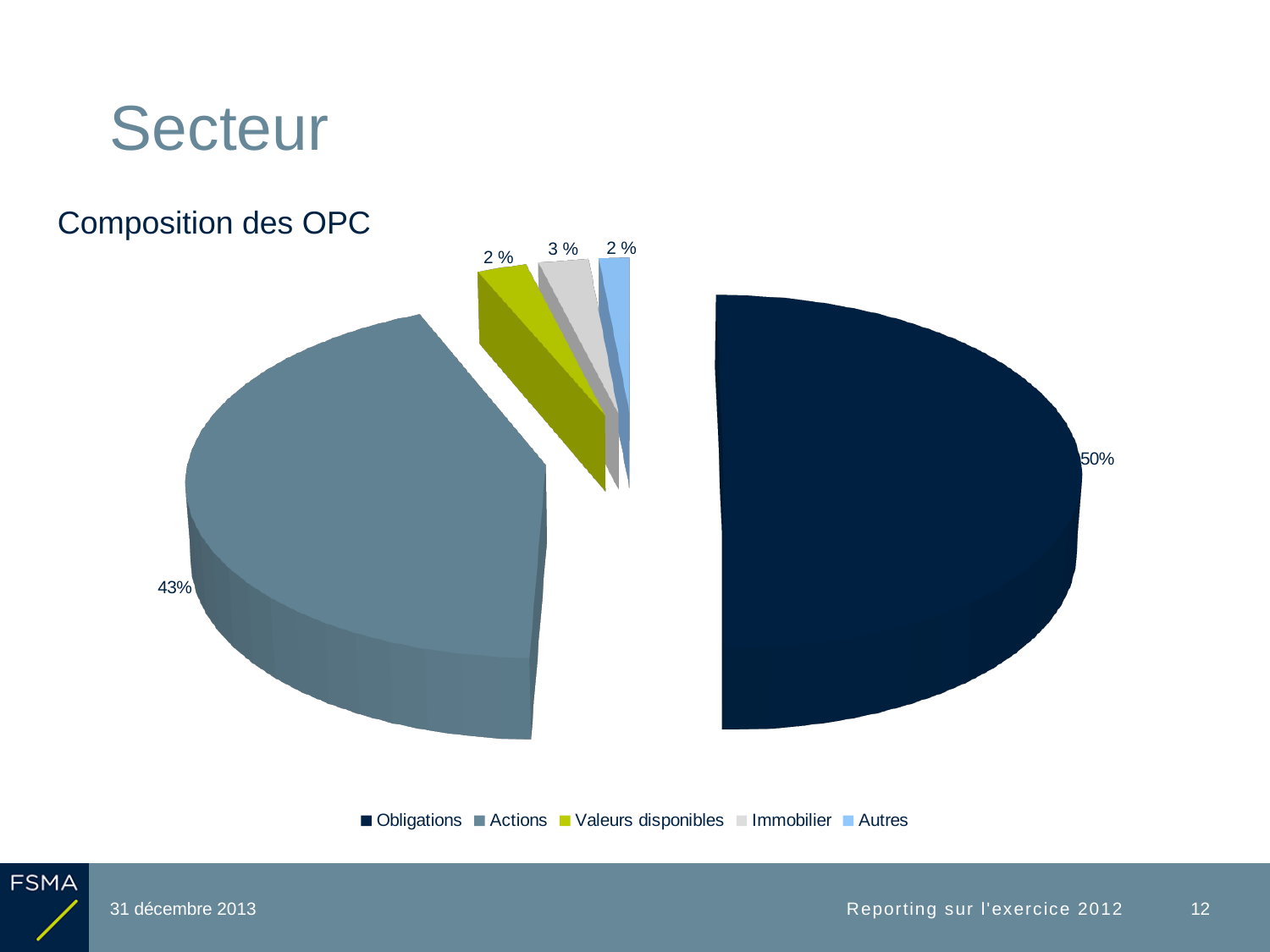

# Secteur
Composition des OPC

[unsupported chart]

[unsupported chart]

31 décembre 2013
Reporting sur l'exercice 2012
12